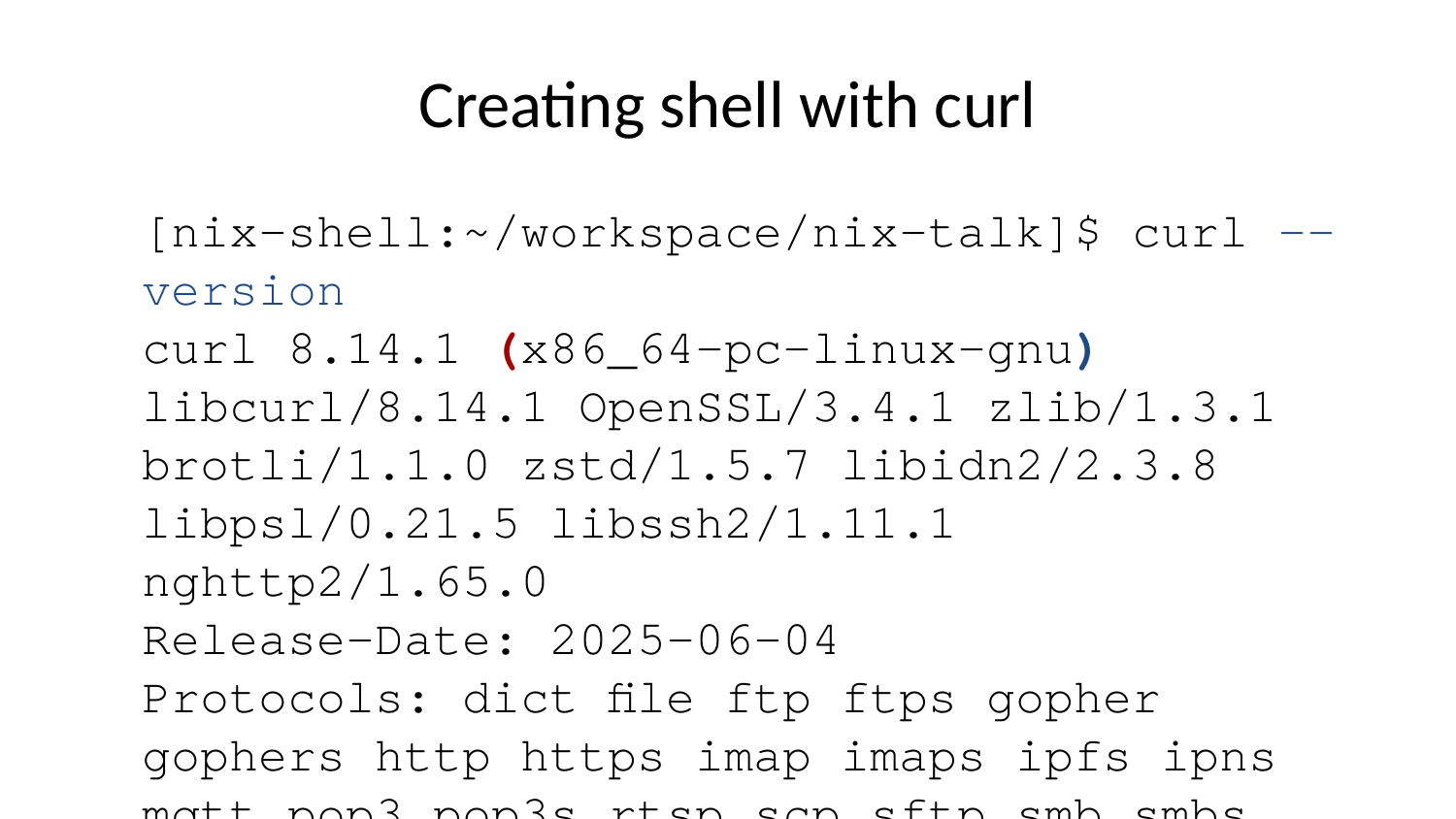

# Creating shell with curl
[nix-shell:~/workspace/nix-talk]$ curl --version
curl 8.14.1 (x86_64-pc-linux-gnu) libcurl/8.14.1 OpenSSL/3.4.1 zlib/1.3.1 brotli/1.1.0 zstd/1.5.7 libidn2/2.3.8 libpsl/0.21.5 libssh2/1.11.1 nghttp2/1.65.0
Release-Date: 2025-06-04
Protocols: dict file ftp ftps gopher gophers http https imap imaps ipfs ipns mqtt pop3 pop3s rtsp scp sftp smb smbs smtp smtps telnet tftp
Features: alt-svc AsynchDNS brotli GSS-API HSTS HTTP2 HTTPS-proxy IDN IPv6 Kerberos Largefile libz NTLM PSL SPNEGO SSL threadsafe TLS-SRP UnixSockets zstd
[nix-shell:~/workspace/nix-talk]$ which curl
/nix/store/wq4mwdypl1wmlhyrr69wggv8jdn2h9j9-curl-8.14.1-bin/bin/curl